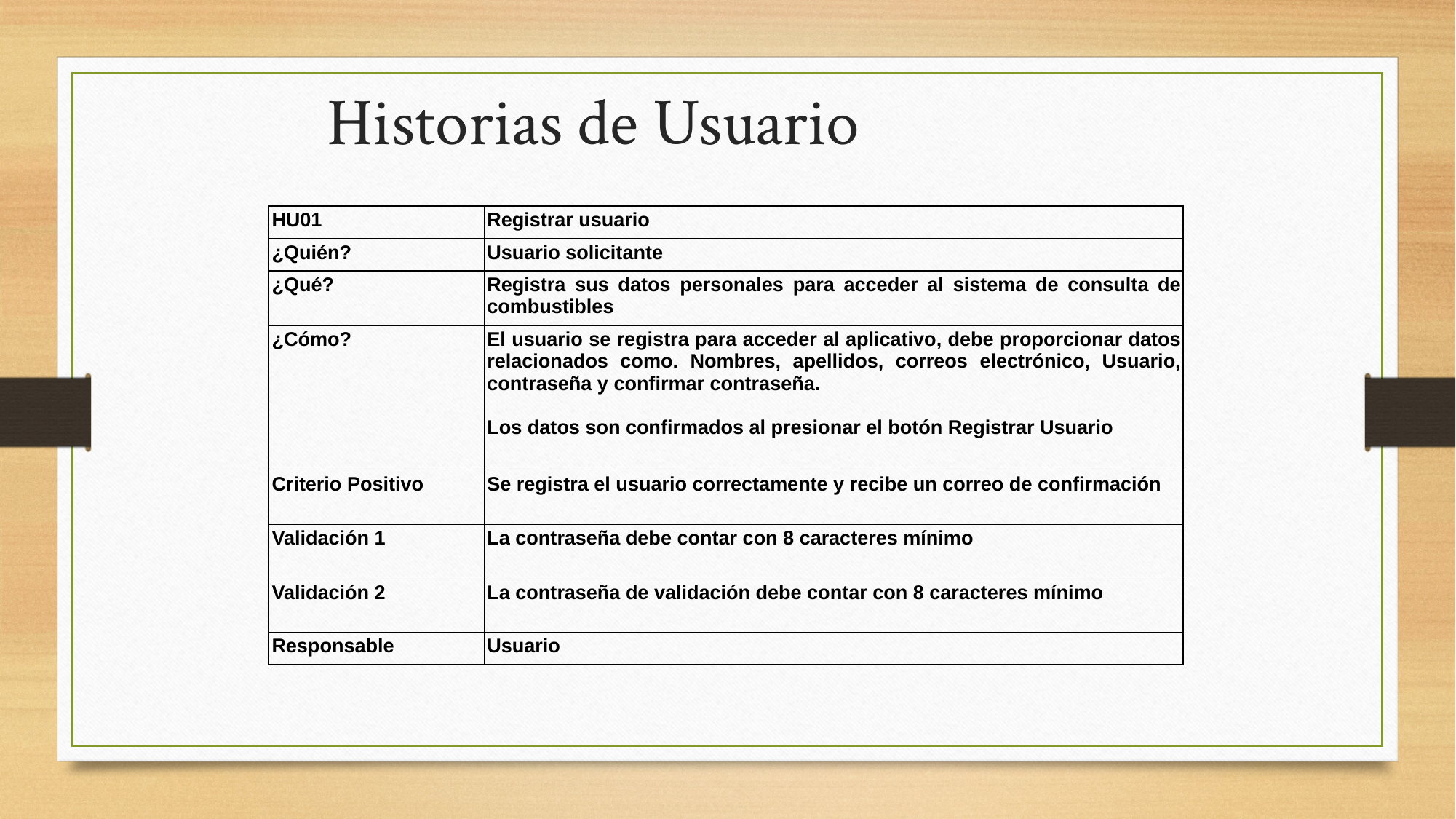

Historias de Usuario
| HU01 | Registrar usuario |
| --- | --- |
| ¿Quién? | Usuario solicitante |
| ¿Qué? | Registra sus datos personales para acceder al sistema de consulta de combustibles |
| ¿Cómo? | El usuario se registra para acceder al aplicativo, debe proporcionar datos relacionados como. Nombres, apellidos, correos electrónico, Usuario, contraseña y confirmar contraseña. Los datos son confirmados al presionar el botón Registrar Usuario |
| Criterio Positivo | Se registra el usuario correctamente y recibe un correo de confirmación |
| Validación 1 | La contraseña debe contar con 8 caracteres mínimo |
| Validación 2 | La contraseña de validación debe contar con 8 caracteres mínimo |
| Responsable | Usuario |